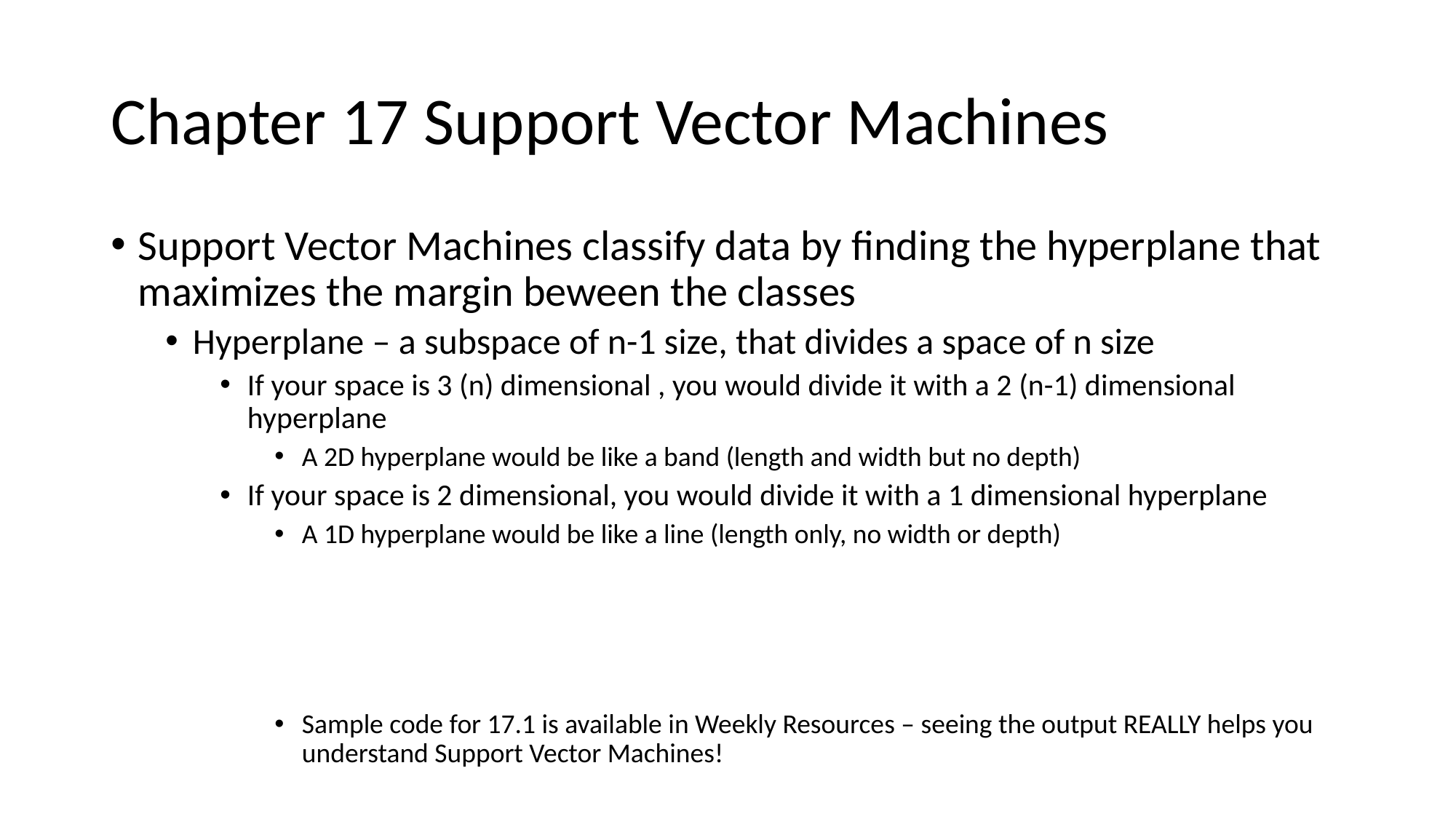

# Chapter 17 Support Vector Machines
Support Vector Machines classify data by finding the hyperplane that maximizes the margin beween the classes
Hyperplane – a subspace of n-1 size, that divides a space of n size
If your space is 3 (n) dimensional , you would divide it with a 2 (n-1) dimensional hyperplane
A 2D hyperplane would be like a band (length and width but no depth)
If your space is 2 dimensional, you would divide it with a 1 dimensional hyperplane
A 1D hyperplane would be like a line (length only, no width or depth)

Sample code for 17.1 is available in Weekly Resources – seeing the output REALLY helps you understand Support Vector Machines!